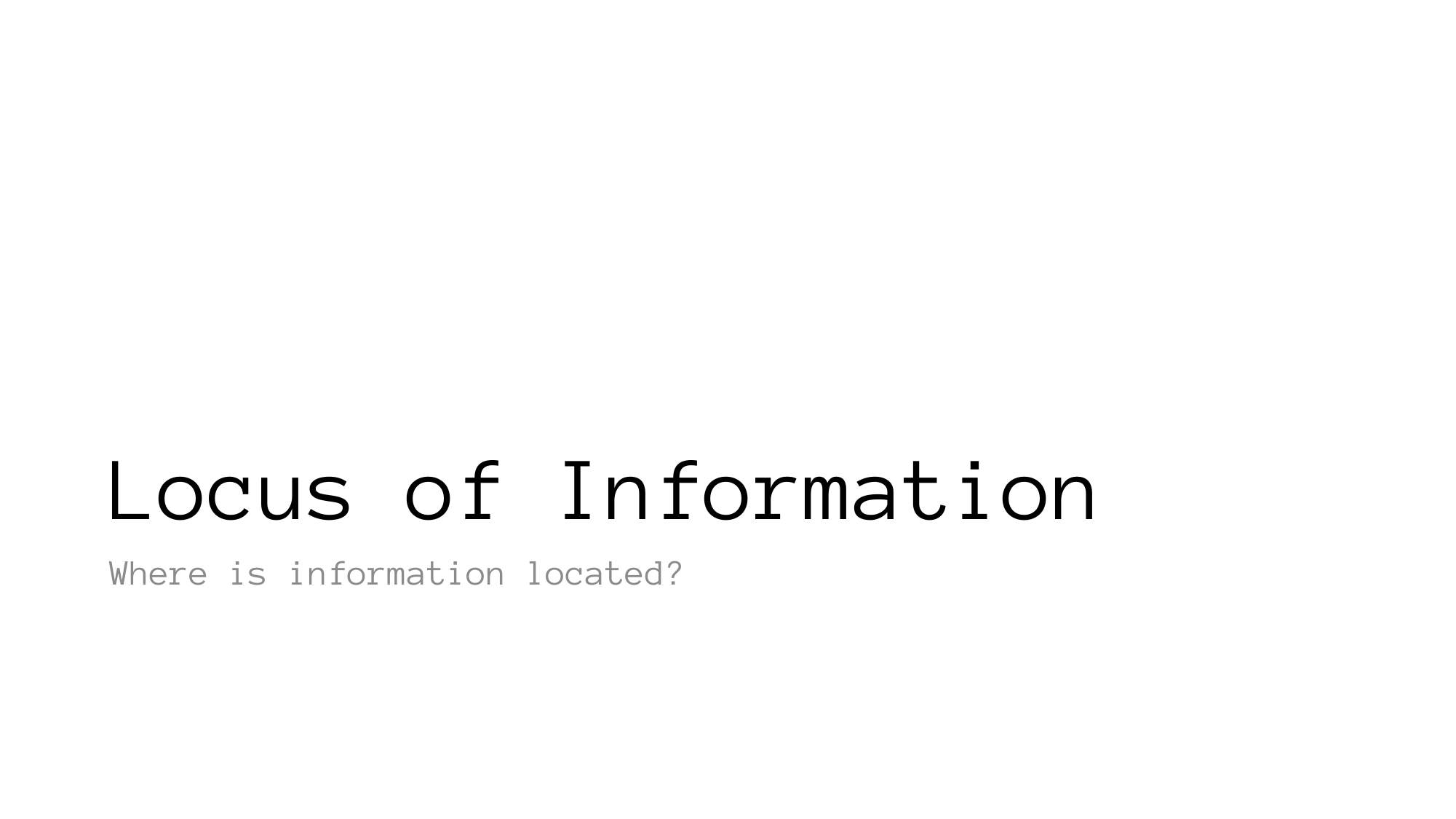

# Locus of Information
Where is information located?